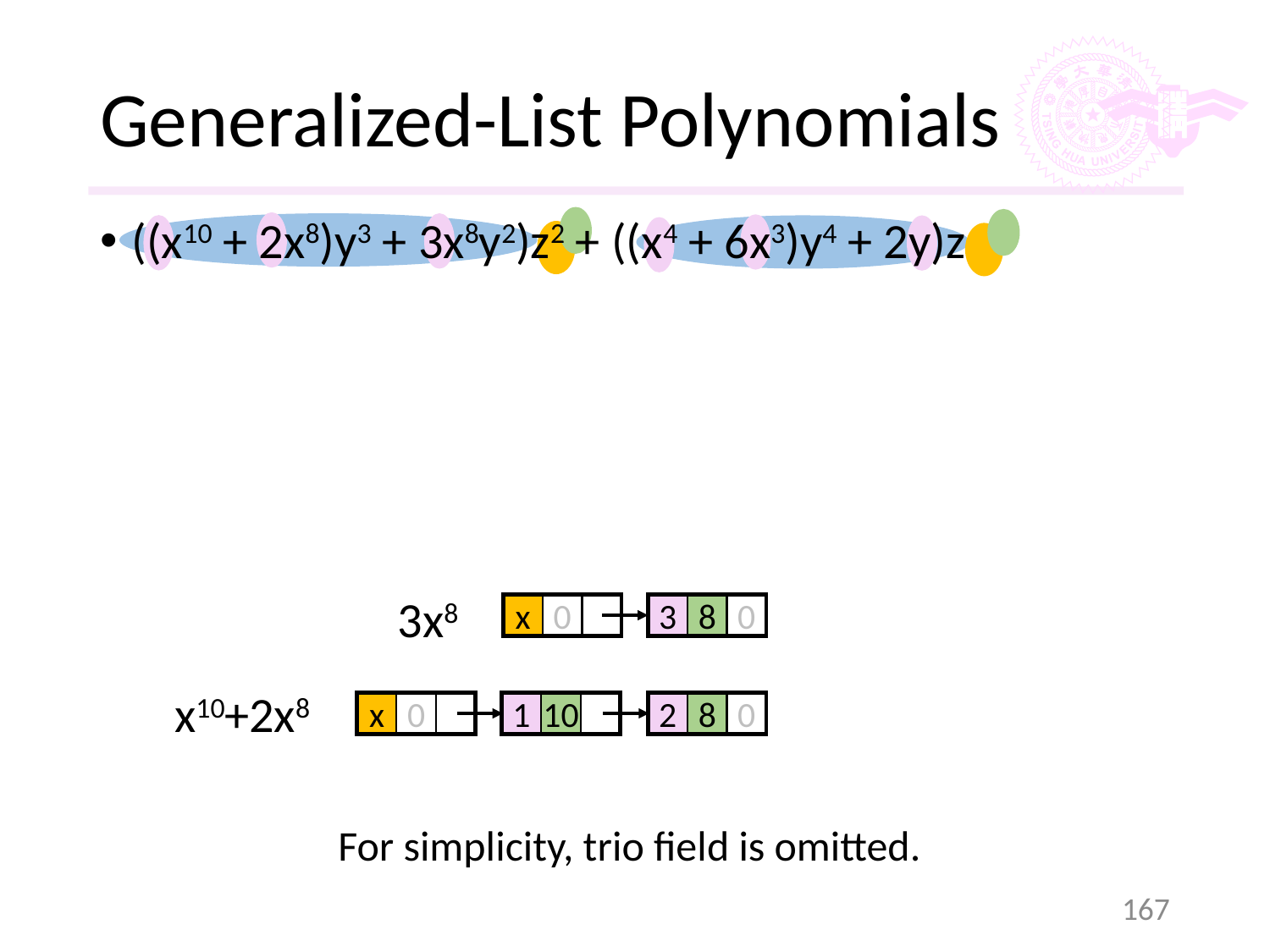

# Generalized-List Polynomials

((x10 + 2x8)y3 + 3x8y2)z2 + ((x4 + 6x3)y4 + 2y)z

3x8
x

0

3

8
0
x10+2x8
x

0

1

10

2

8
0
For simplicity, trio field is omitted.
167